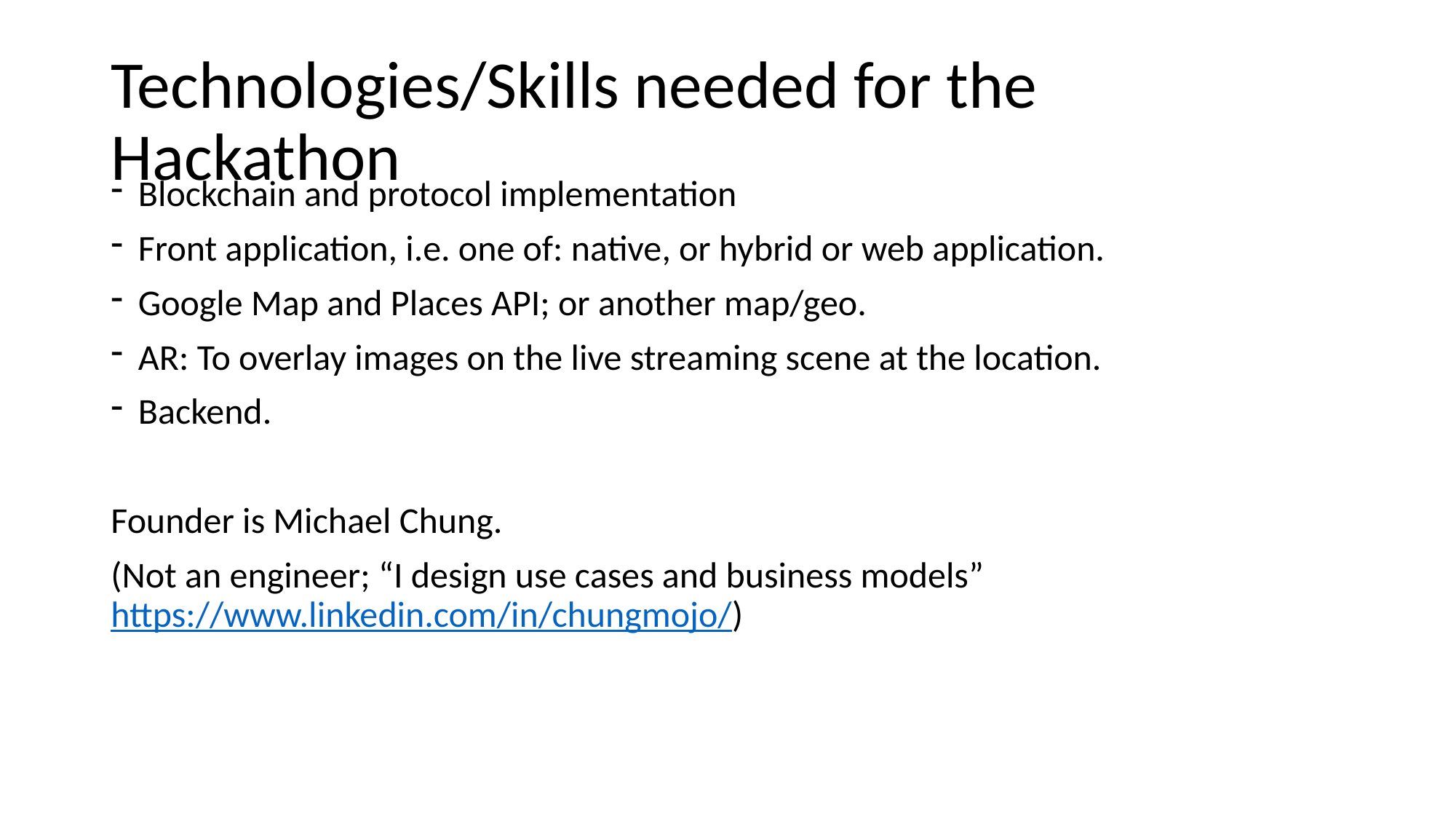

# Technologies/Skills needed for the Hackathon
Blockchain and protocol implementation
Front application, i.e. one of: native, or hybrid or web application.
Google Map and Places API; or another map/geo.
AR: To overlay images on the live streaming scene at the location.
Backend.

Founder is Michael Chung.
(Not an engineer; “I design use cases and business models” https://www.linkedin.com/in/chungmojo/)